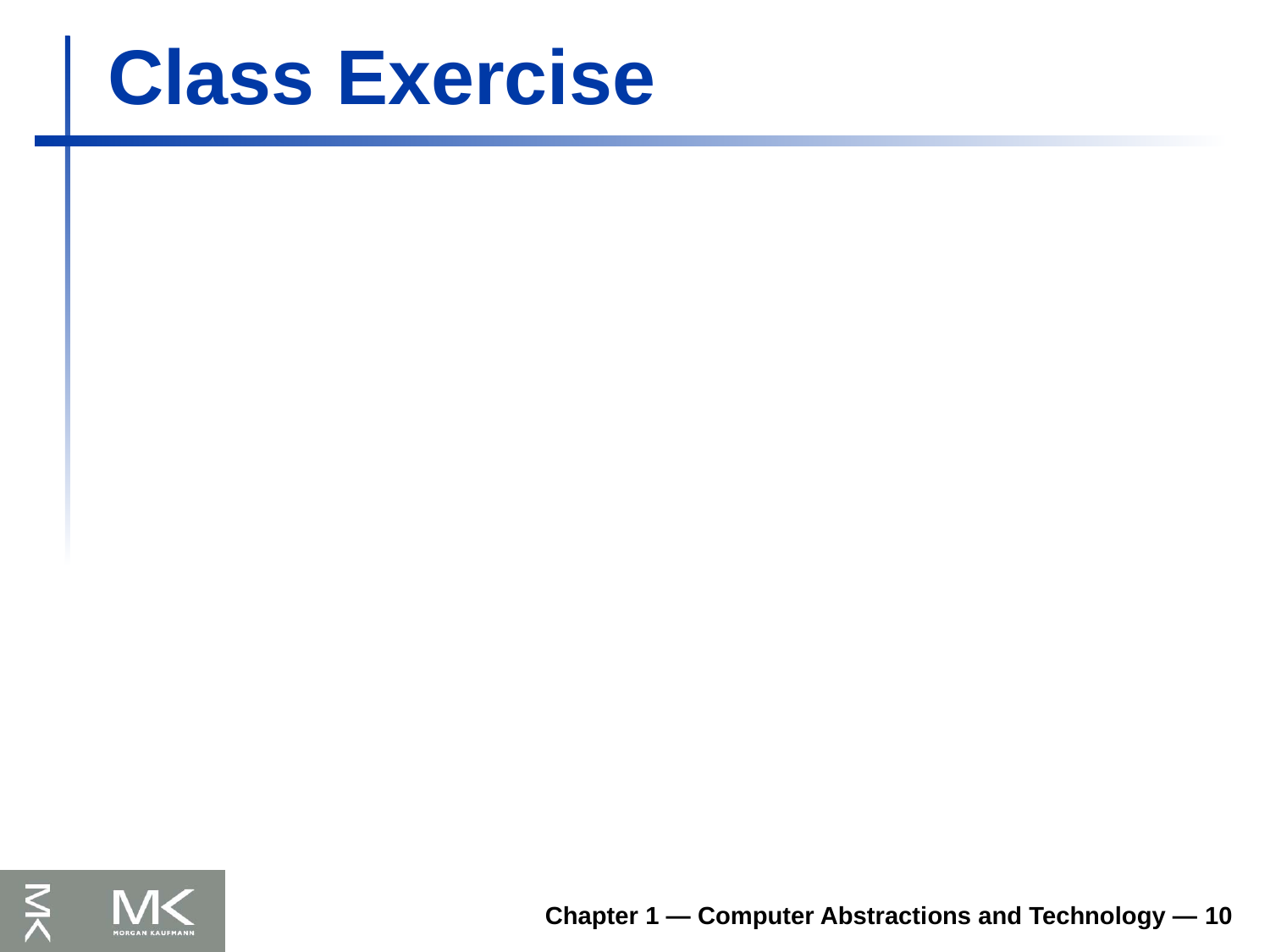

# Class Exercise

Chapter 1 — Computer Abstractions and Technology — 10